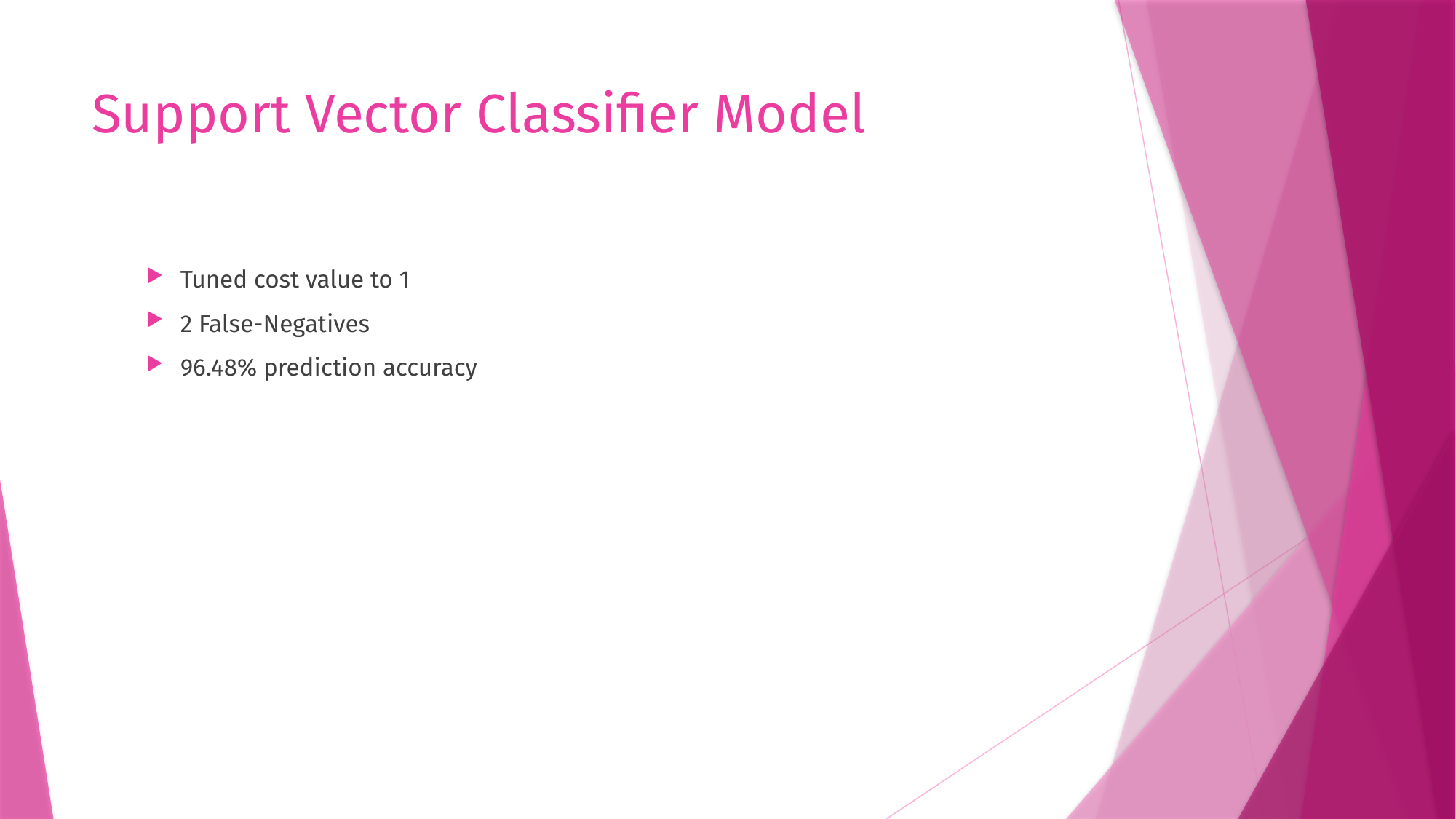

# Support Vector Classifier Model
Tuned cost value to 1
2 False-Negatives
96.48% prediction accuracy